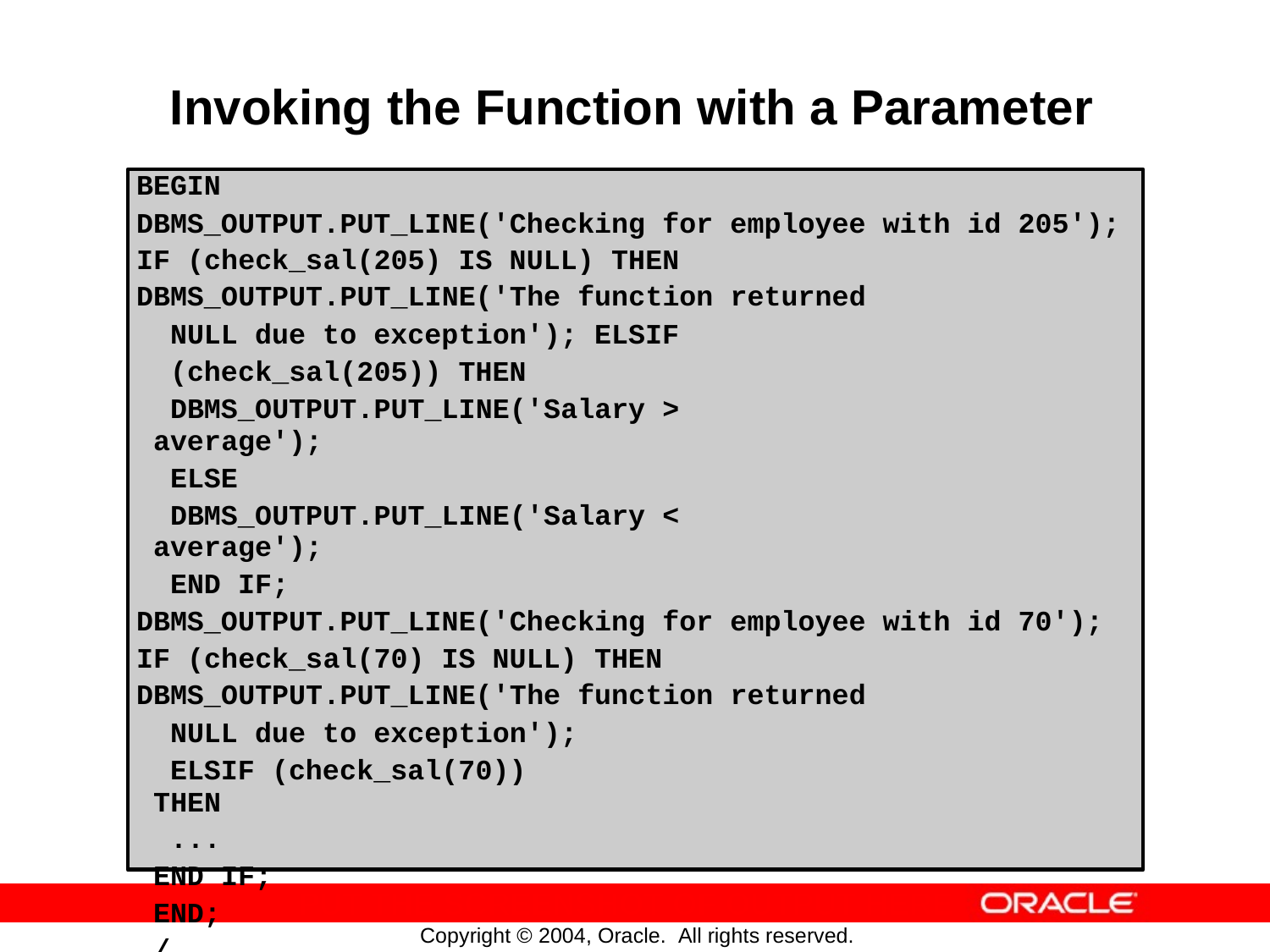

Invoking
the
Function
with
a
Parameter

BEGIN
DBMS_OUTPUT.PUT_LINE('Checking for employee with id 205');
IF (check_sal(205) IS NULL) THEN
DBMS_OUTPUT.PUT_LINE('The function returned
NULL due to exception'); ELSIF
(check_sal(205)) THEN
DBMS_OUTPUT.PUT_LINE('Salary > average');
ELSE
DBMS_OUTPUT.PUT_LINE('Salary < average');
END IF;
DBMS_OUTPUT.PUT_LINE('Checking for employee with id 70');
IF (check_sal(70) IS NULL) THEN
DBMS_OUTPUT.PUT_LINE('The function returned
NULL due to exception');
ELSIF (check_sal(70)) THEN
...
END IF;
END;
/

PUT THE SCREENSHOT OF OUTPUT HERE
Copyright © 2004, Oracle.  All rights reserved.